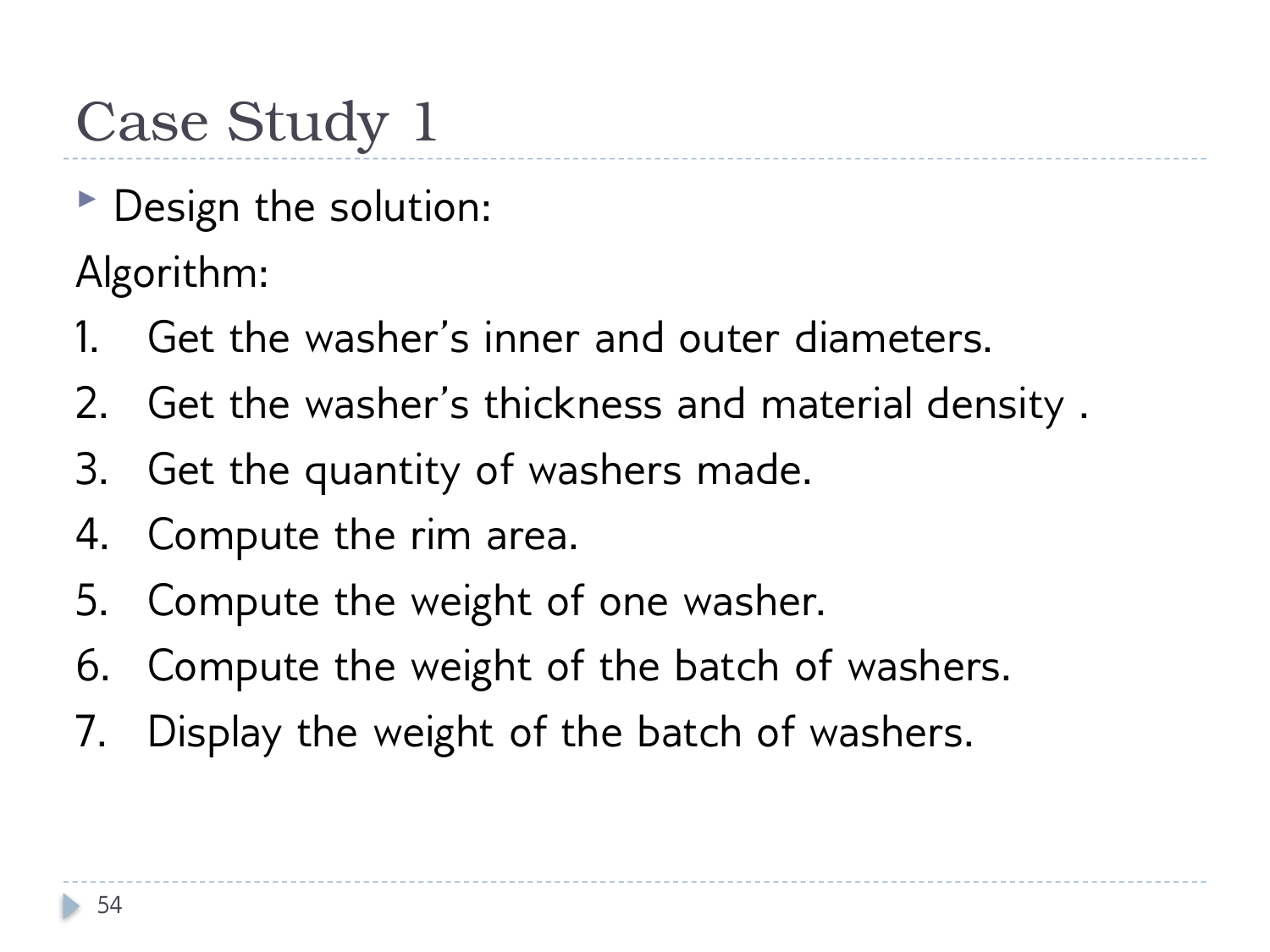

# Case Study 1
Design the solution:
Algorithm:
Get the washer’s inner and outer diameters.
Get the washer’s thickness and material density .
Get the quantity of washers made.
Compute the rim area.
Compute the weight of one washer.
Compute the weight of the batch of washers.
Display the weight of the batch of washers.

54